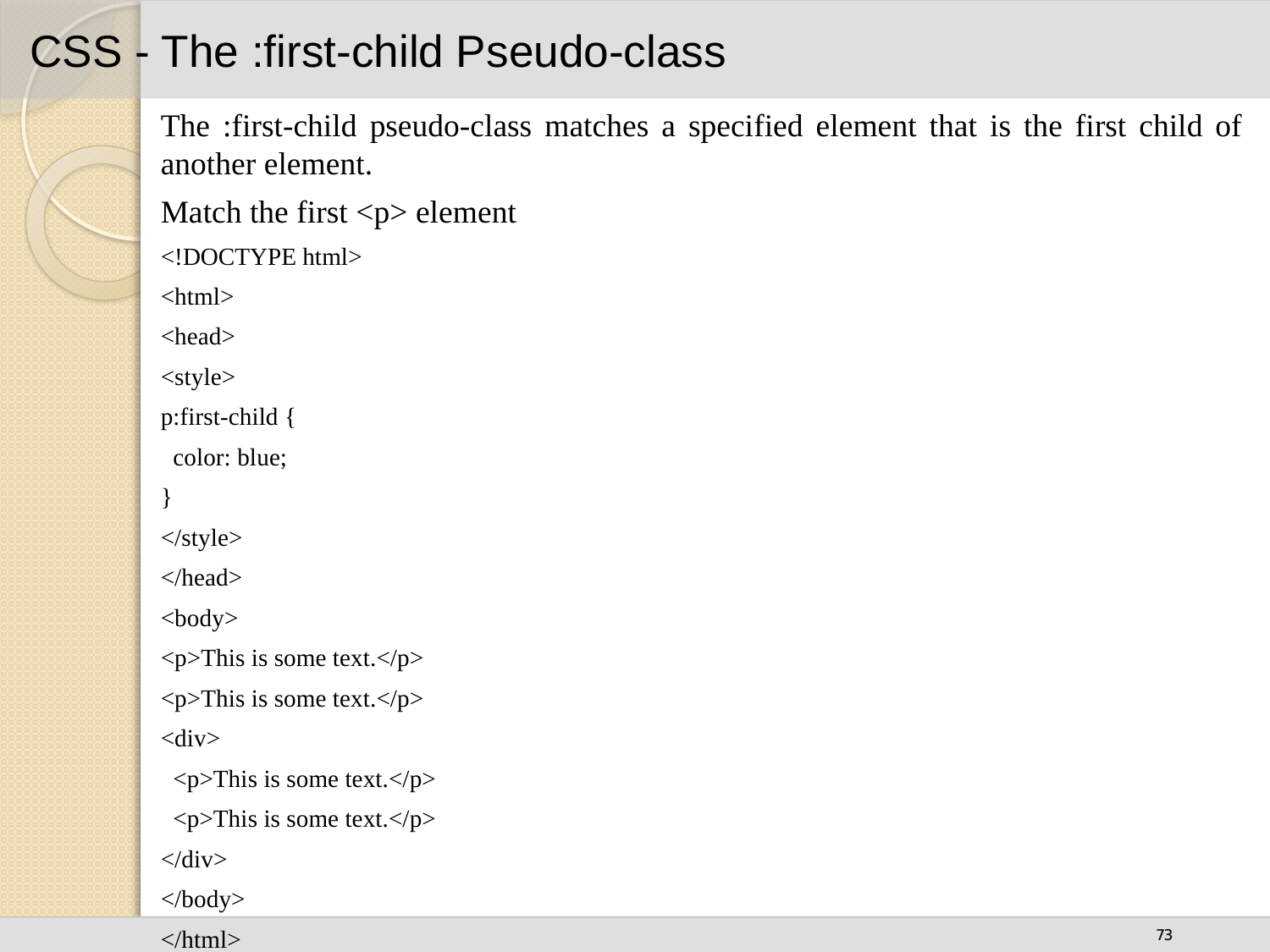

# CSS - The :first-child Pseudo-class
The :first-child pseudo-class matches a specified element that is the first child of another element.
Match the first <p> element
<!DOCTYPE html>
<html>
<head>
<style>
p:first-child {
  color: blue;
}
</style>
</head>
<body>
<p>This is some text.</p>
<p>This is some text.</p>
<div>
  <p>This is some text.</p>
  <p>This is some text.</p>
</div>
</body>
</html>